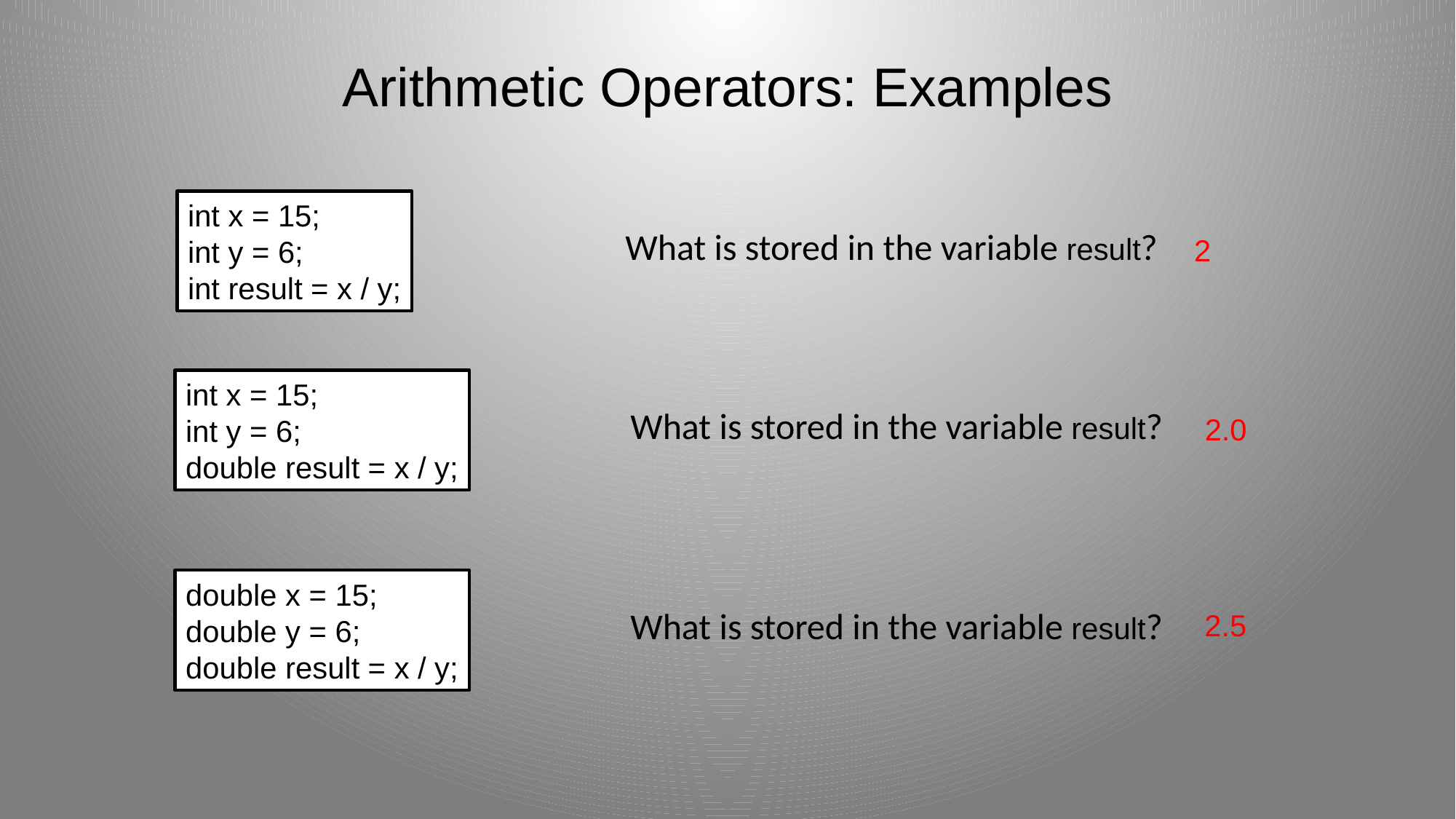

# Arithmetic Operators: Examples
int x = 15;
int y = 6;
int result = x / y;
What is stored in the variable result?
2
int x = 15;
int y = 6;
double result = x / y;
What is stored in the variable result?
2.0
double x = 15;
double y = 6;
double result = x / y;
What is stored in the variable result?
2.5